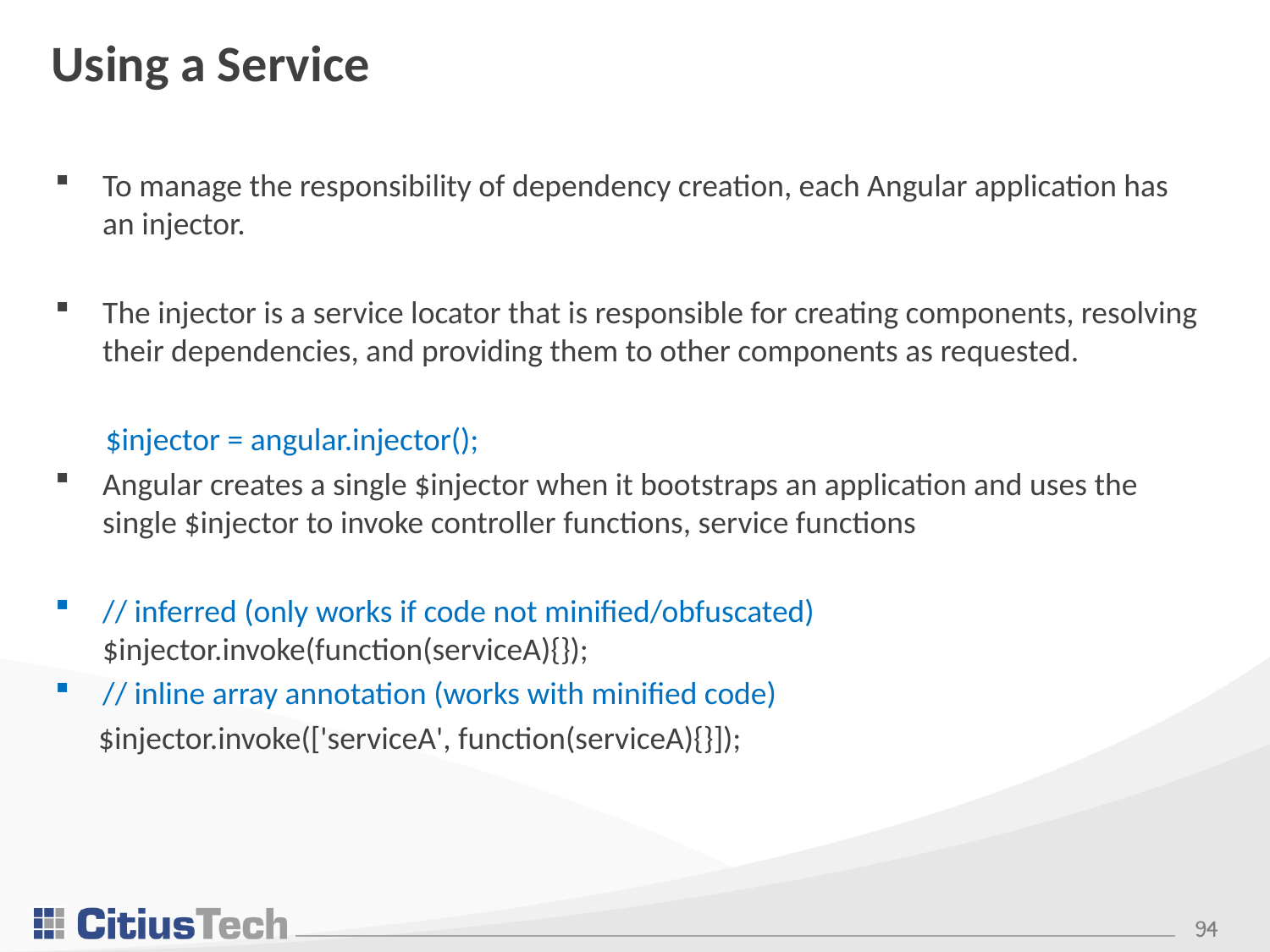

# Using a Service
To manage the responsibility of dependency creation, each Angular application has an injector.

The injector is a service locator that is responsible for creating components, resolving their dependencies, and providing them to other components as requested.

       $injector = angular.injector();
Angular creates a single $injector when it bootstraps an application and uses the single $injector to invoke controller functions, service functions

// inferred (only works if code not minified/obfuscated) $injector.invoke(function(serviceA){});
// inline array annotation (works with minified code)
      $injector.invoke(['serviceA', function(serviceA){}]);